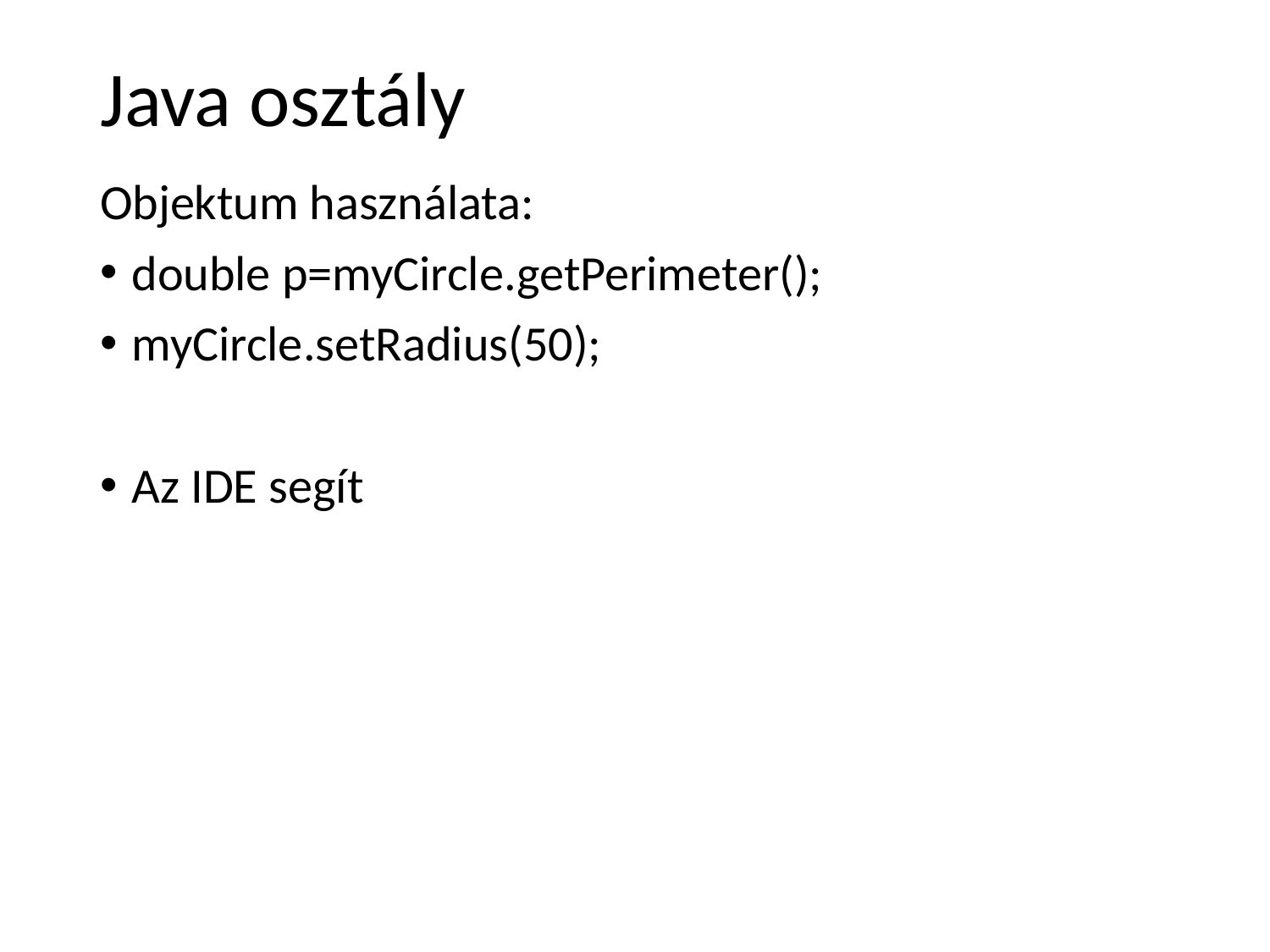

# Java osztály
Objektum használata:
double p=myCircle.getPerimeter();
myCircle.setRadius(50);

Az IDE segít